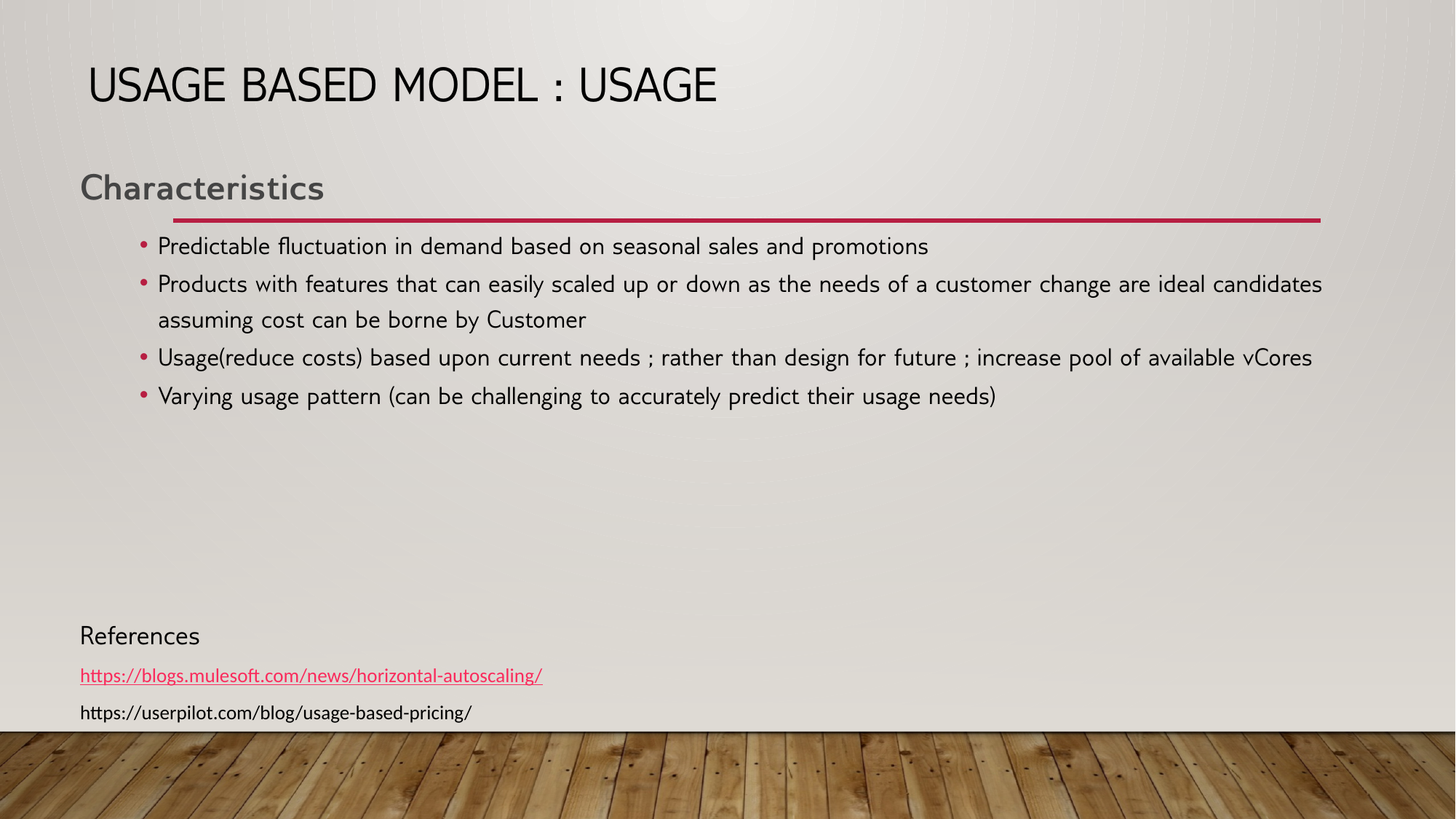

# Usage Based Model : Usage
Characteristics
Predictable fluctuation in demand based on seasonal sales and promotions
Products with features that can easily scaled up or down as the needs of a customer change are ideal candidates assuming cost can be borne by Customer
Usage(reduce costs) based upon current needs ; rather than design for future ; increase pool of available vCores
Varying usage pattern (can be challenging to accurately predict their usage needs)

References
https://blogs.mulesoft.com/news/horizontal-autoscaling/
https://userpilot.com/blog/usage-based-pricing/